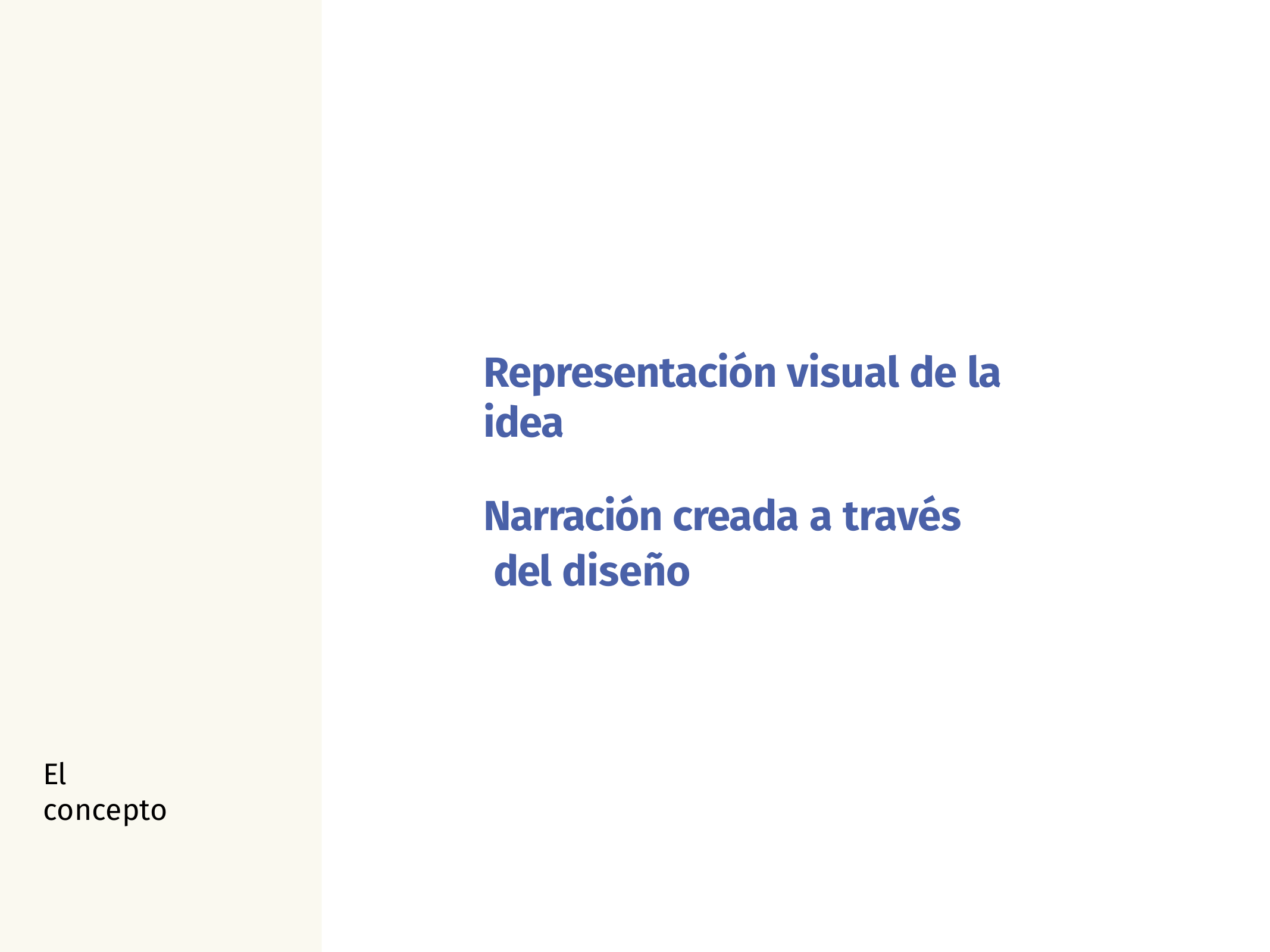

Representación visual de la idea
Narración creada a través  del diseño
El concepto